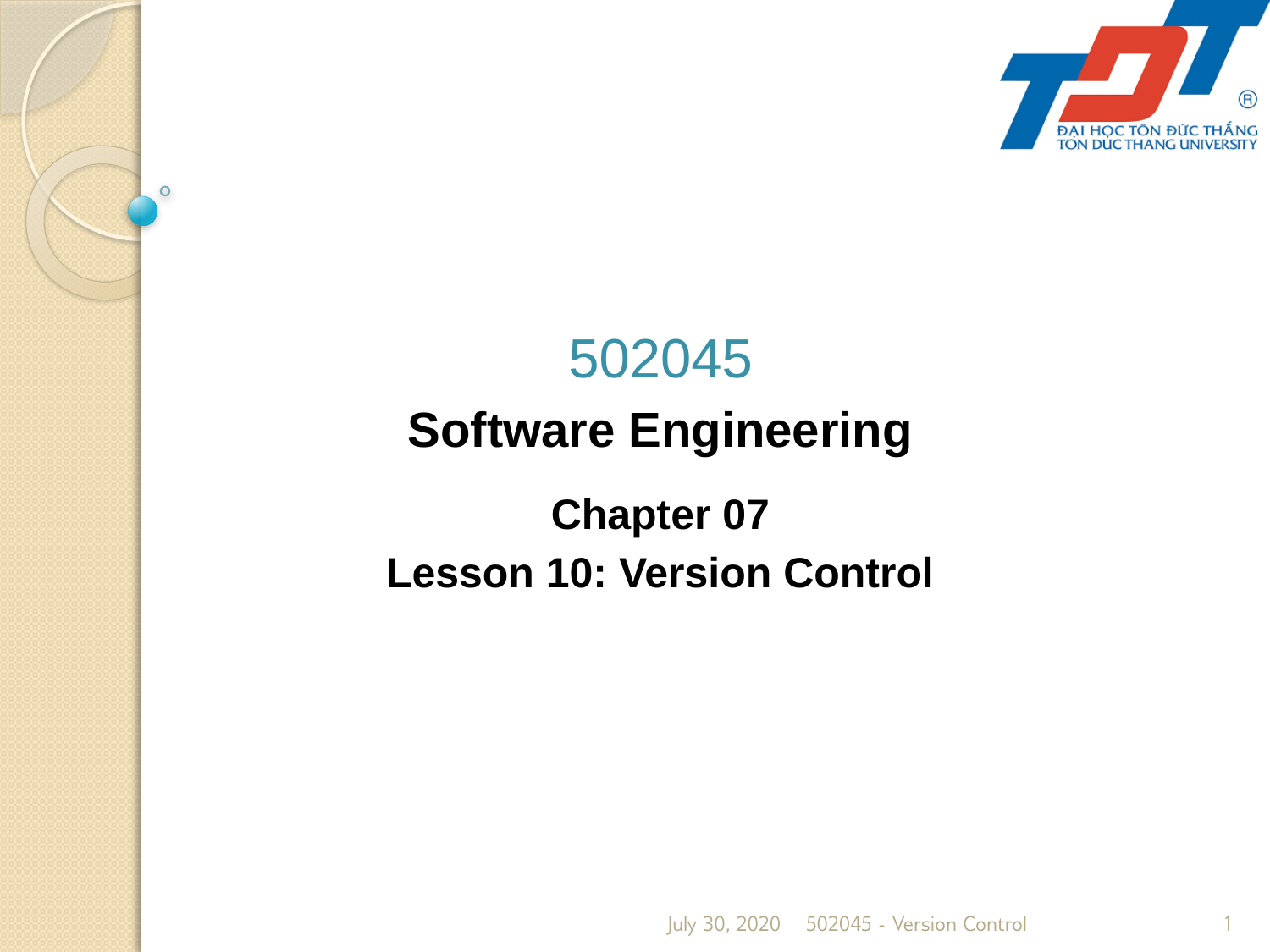

502045
Software Engineering
Chapter 07
Lesson 10: Version Control
July 30, 2020
502045 - Version Control
1